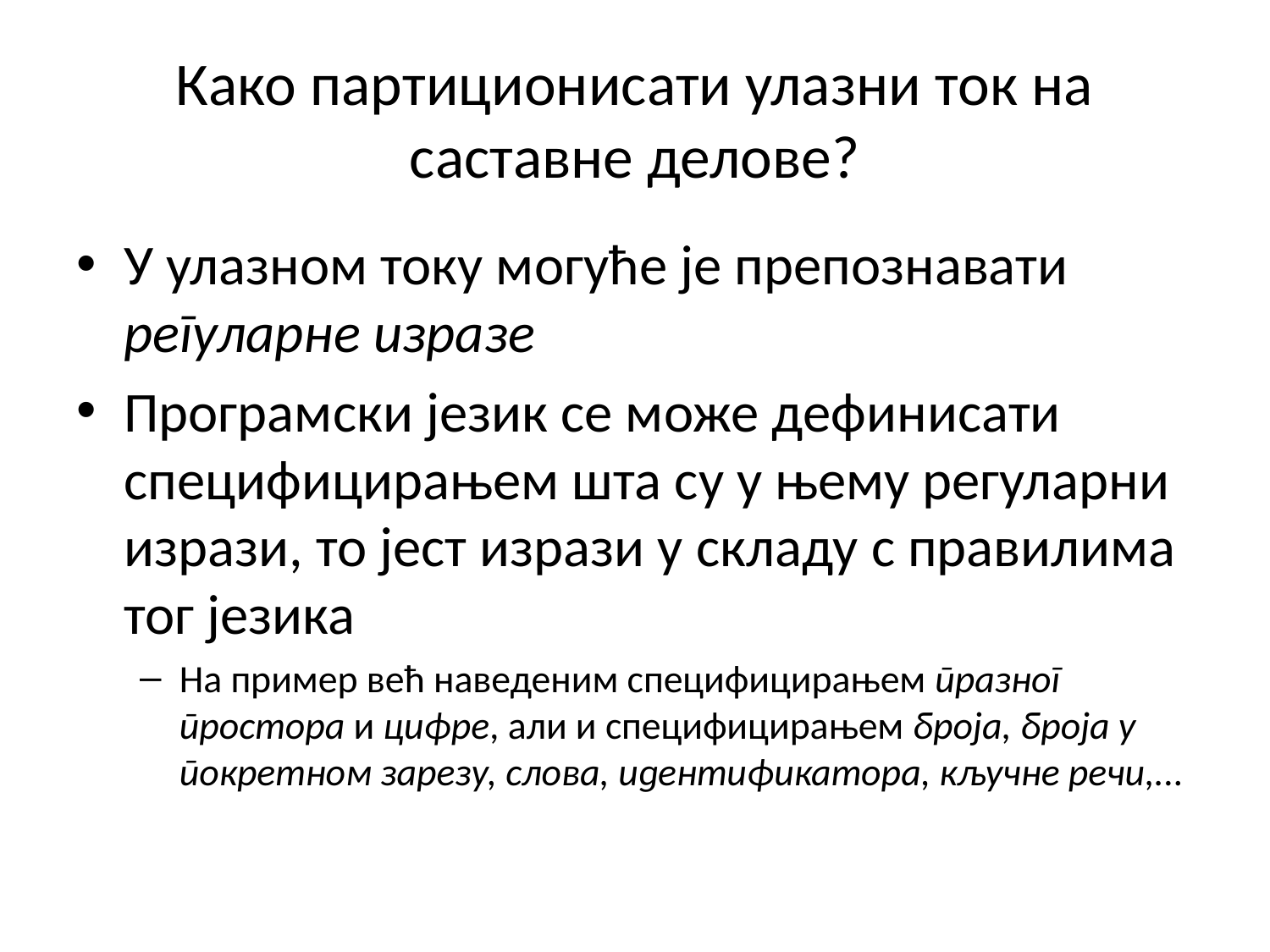

# Како партиционисати улазни ток на саставне делове?
У улазном току могуће је препознавати регуларне изразе
Програмски језик се може дефинисати специфицирањем шта су у њему регуларни изрази, то јест изрази у складу с правилима тог језика
На пример већ наведеним специфицирањем празног простора и цифре, али и специфицирањем броја, броја у покретном зарезу, слова, идентификатора, кључне речи,...